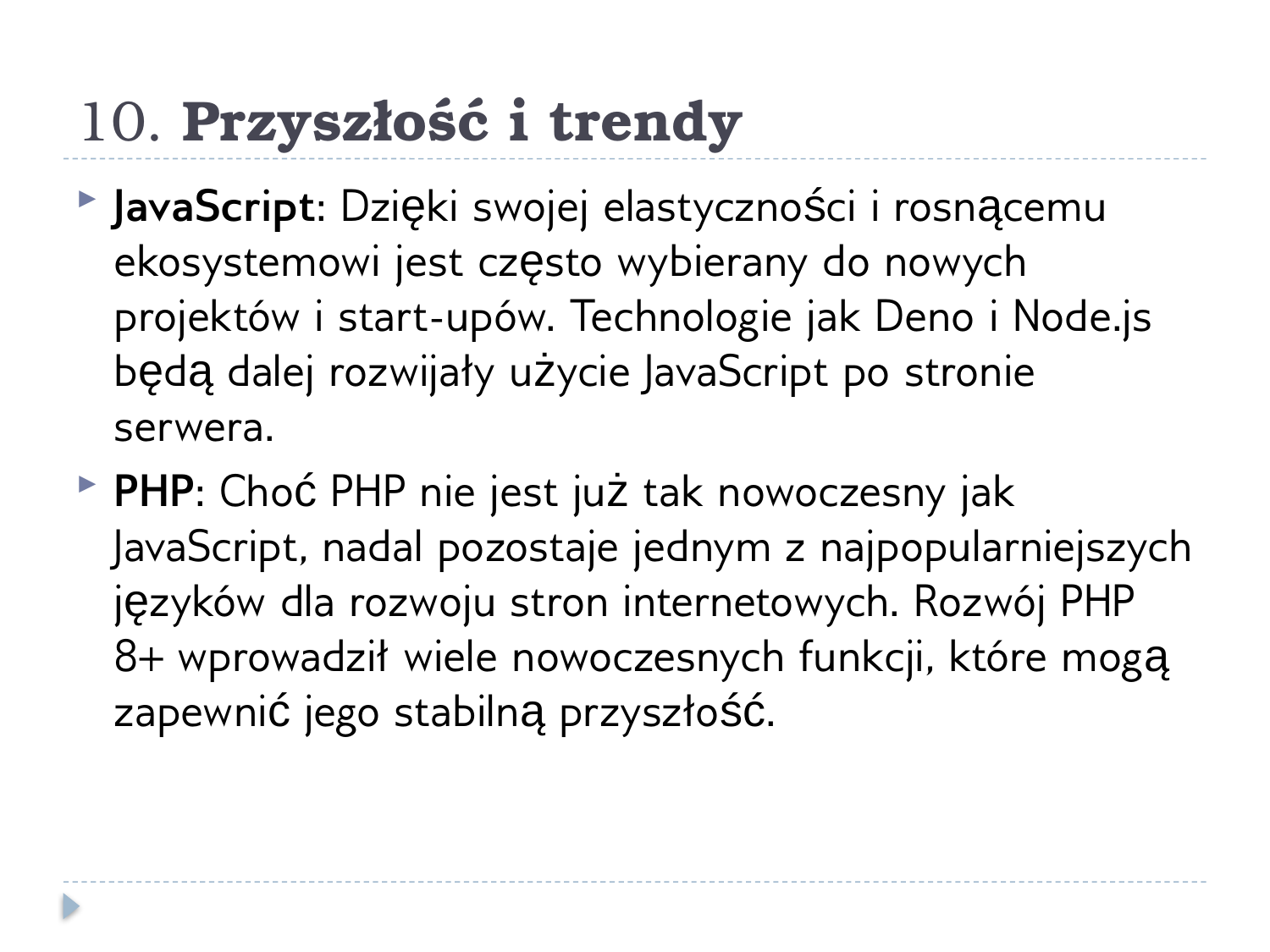

# 10. Przyszłość i trendy
JavaScript: Dzięki swojej elastyczności i rosnącemu ekosystemowi jest często wybierany do nowych projektów i start-upów. Technologie jak Deno i Node.js będą dalej rozwijały użycie JavaScript po stronie serwera.
PHP: Choć PHP nie jest już tak nowoczesny jak JavaScript, nadal pozostaje jednym z najpopularniejszych języków dla rozwoju stron internetowych. Rozwój PHP 8+ wprowadził wiele nowoczesnych funkcji, które mogą zapewnić jego stabilną przyszłość.